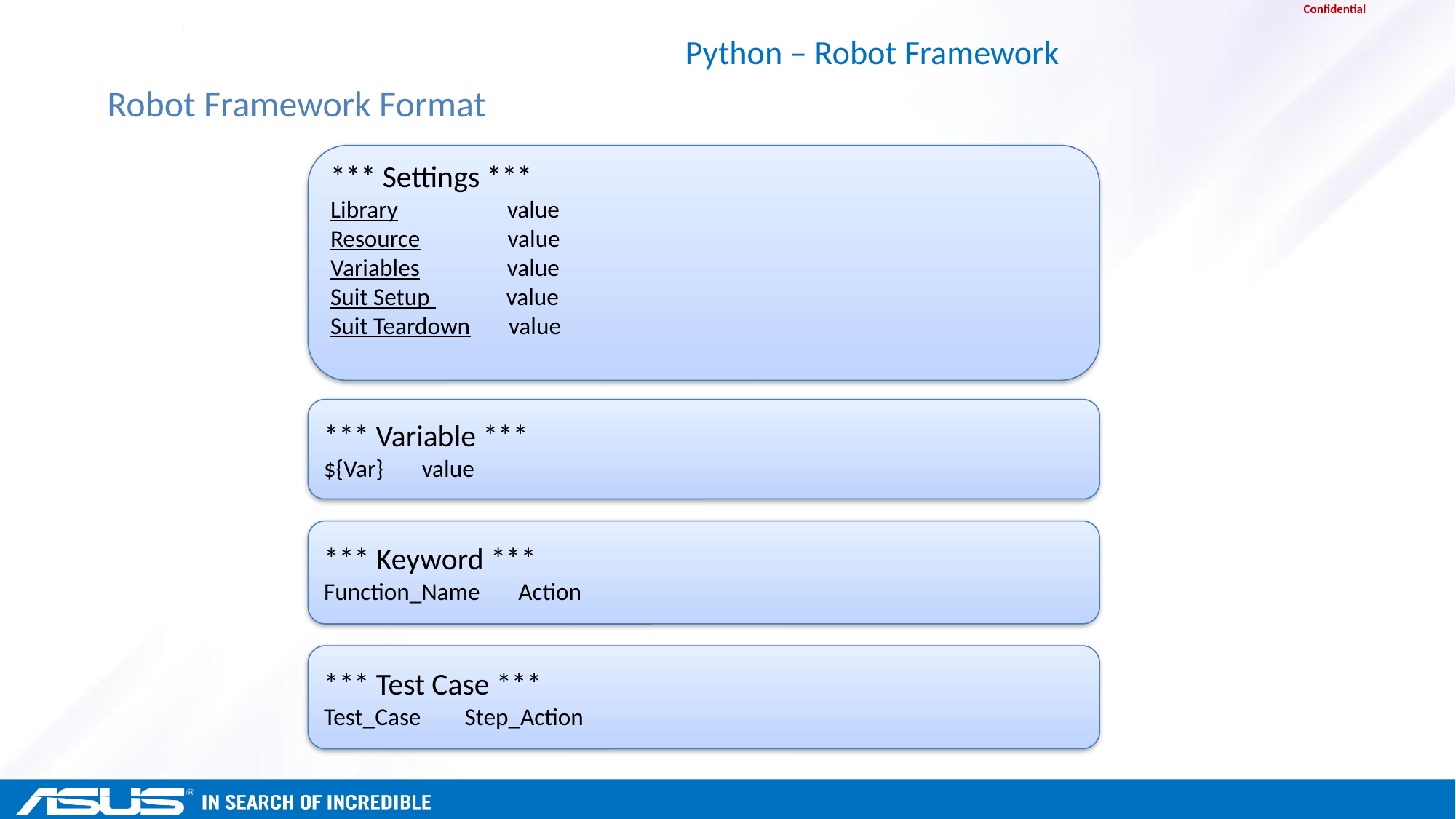

# Python – Robot Framework
Robot Framework Format
*** Settings ***
Library                    value
Resource                value
Variables                value
Suit Setup              value
Suit Teardown       value

*** Variable ***
${Var}       value
*** Keyword ***
Function_Name       Action
*** Test Case ***
Test_Case        Step_Action